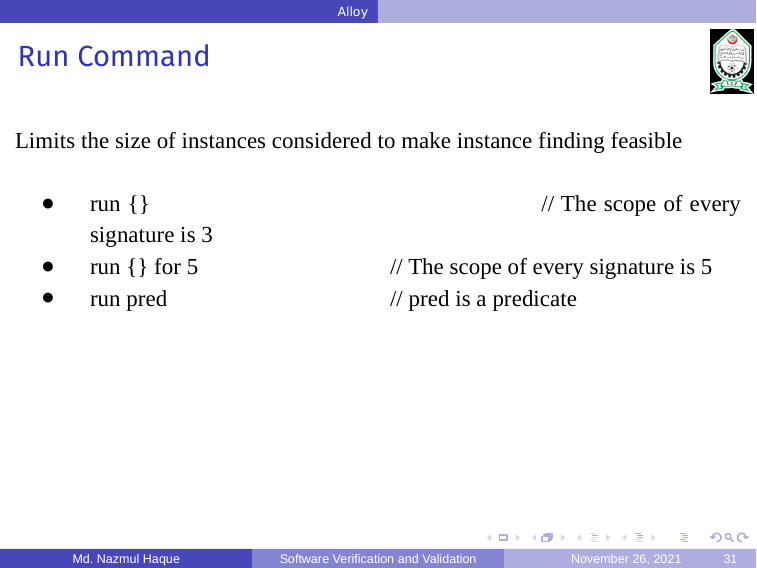

Alloy

Run Command
Limits the size of instances considered to make instance finding feasible

run {}			// The scope of every signature is 3
run {} for 5		// The scope of every signature is 5
run pred		// pred is a predicate